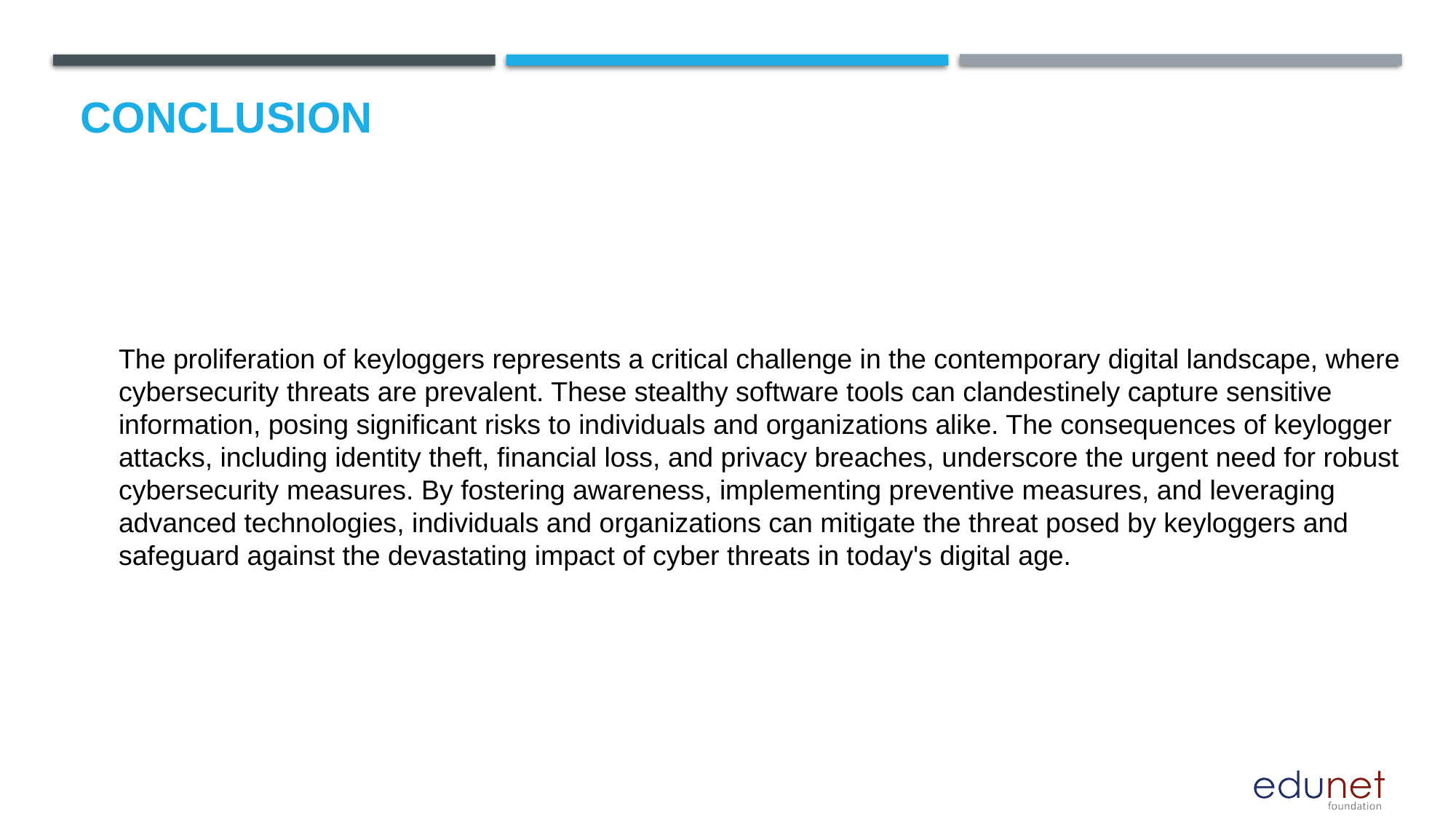

# Conclusion
The proliferation of keyloggers represents a critical challenge in the contemporary digital landscape, where cybersecurity threats are prevalent. These stealthy software tools can clandestinely capture sensitive information, posing significant risks to individuals and organizations alike. The consequences of keylogger attacks, including identity theft, financial loss, and privacy breaches, underscore the urgent need for robust cybersecurity measures. By fostering awareness, implementing preventive measures, and leveraging advanced technologies, individuals and organizations can mitigate the threat posed by keyloggers and safeguard against the devastating impact of cyber threats in today's digital age.